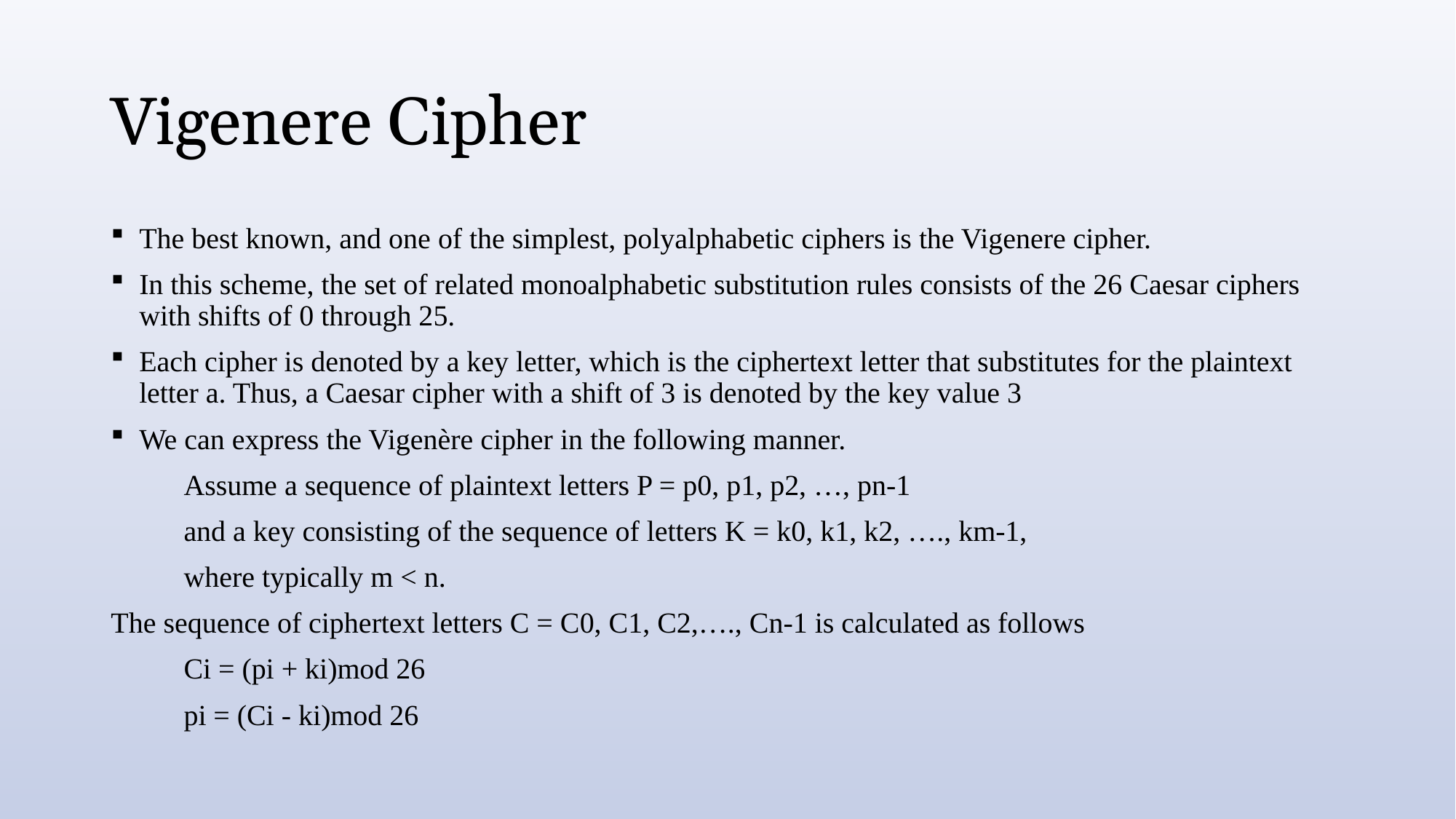

# Vigenere Cipher
The best known, and one of the simplest, polyalphabetic ciphers is the Vigenere cipher.
In this scheme, the set of related monoalphabetic substitution rules consists of the 26 Caesar ciphers with shifts of 0 through 25.
Each cipher is denoted by a key letter, which is the ciphertext letter that substitutes for the plaintext letter a. Thus, a Caesar cipher with a shift of 3 is denoted by the key value 3
We can express the Vigenère cipher in the following manner.
          Assume a sequence of plaintext letters P = p0, p1, p2, …, pn-1
          and a key consisting of the sequence of letters K = k0, k1, k2, …., km-1,
          where typically m < n.
The sequence of ciphertext letters C = C0, C1, C2,…., Cn-1 is calculated as follows
          Ci = (pi + ki)mod 26
          pi = (Ci - ki)mod 26